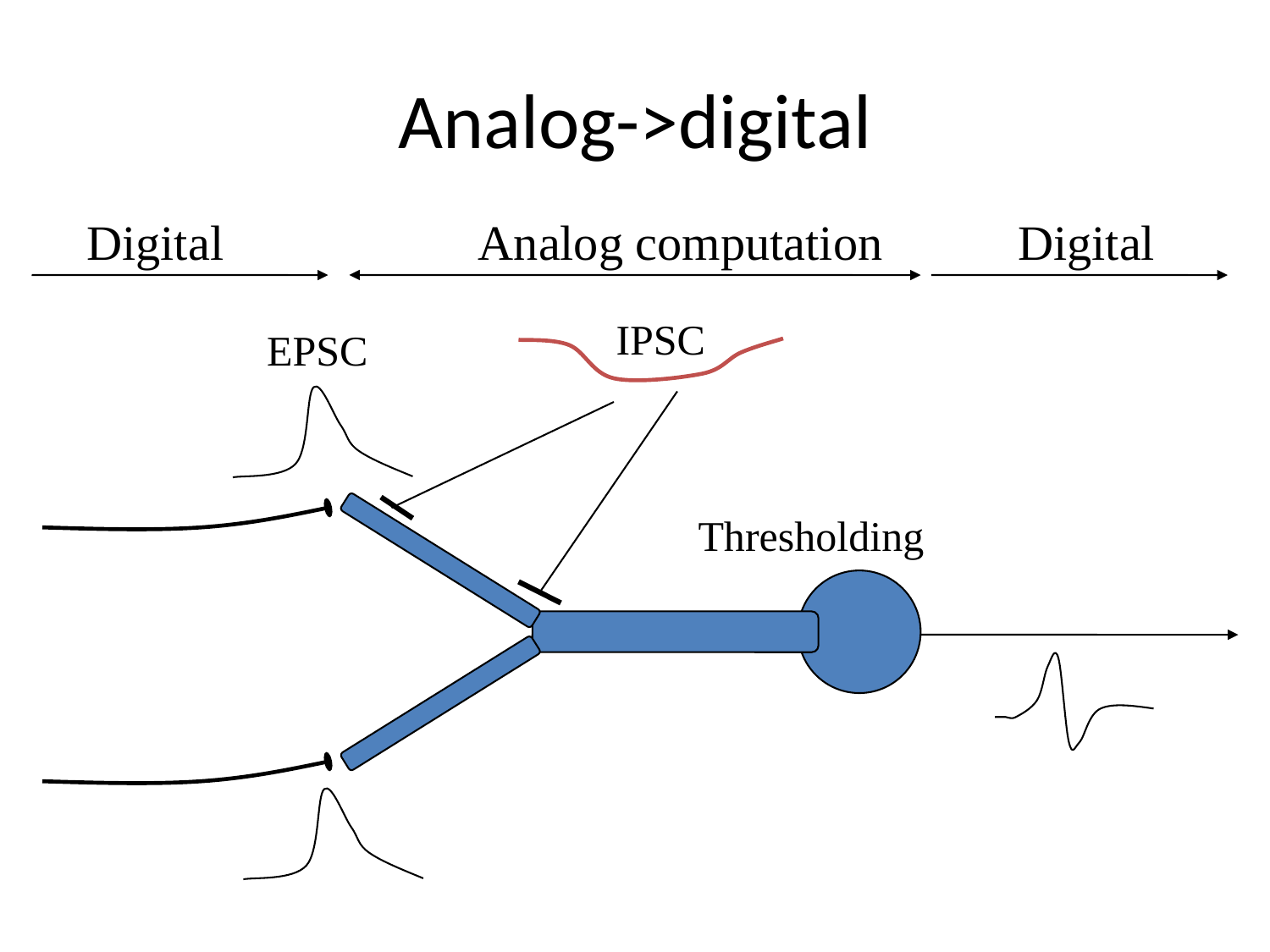

# Analog->digital
Digital
Analog computation
Digital

IPSC
EPSC

Thresholding